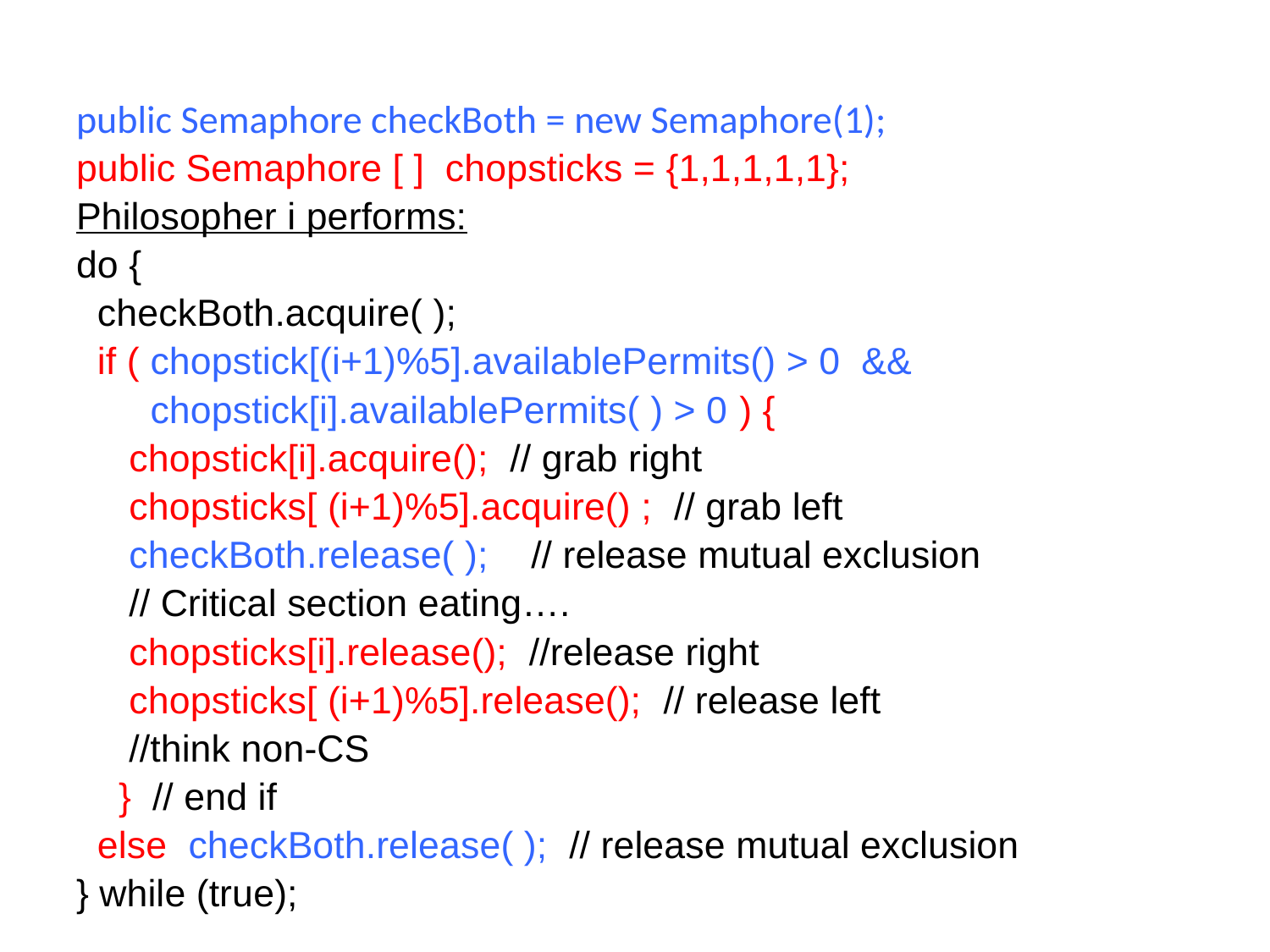

#
public Semaphore checkBoth = new Semaphore(1);
public Semaphore [ ]  chopsticks = {1,1,1,1,1};
Philosopher i performs:
do {
  checkBoth.acquire( );
  if ( chopstick[(i+1)%5].availablePermits() > 0  &&
       chopstick[i].availablePermits( ) > 0 ) {
     chopstick[i].acquire();  // grab right
     chopsticks[ (i+1)%5].acquire() ;  // grab left
     checkBoth.release( );    // release mutual exclusion
     // Critical section eating….
     chopsticks[i].release();  //release right
     chopsticks[ (i+1)%5].release();  // release left
     //think non-CS
    }  // end if
  else  checkBoth.release( );  // release mutual exclusion
} while (true);